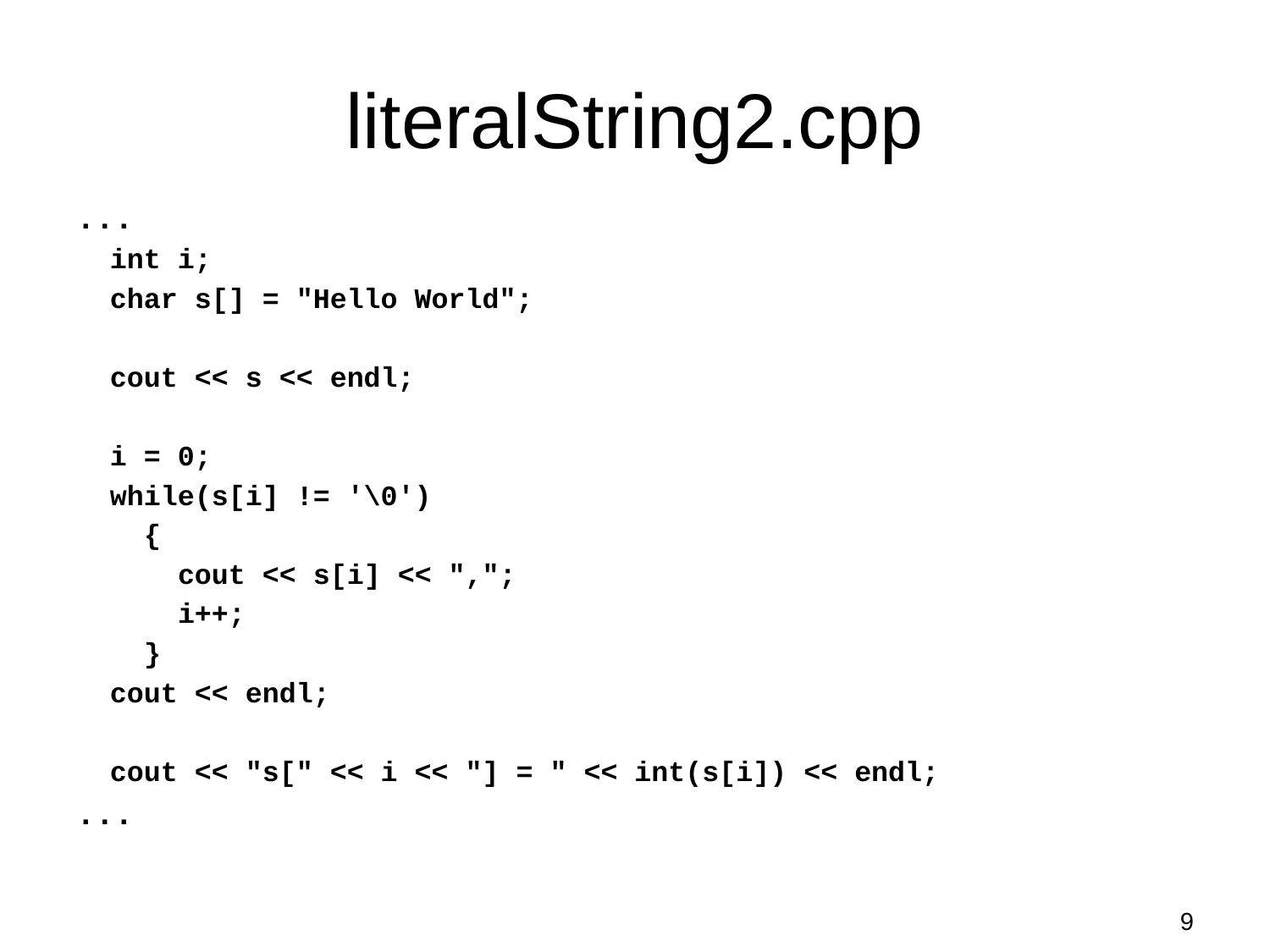

# literalString2.cpp
...
  int i;
  char s[] = "Hello World";

  cout << s << endl;

  i = 0;
  while(s[i] != '\0')
    {
      cout << s[i] << ",";
      i++;
    }
  cout << endl;

  cout << "s[" << i << "] = " << int(s[i]) << endl;
...
9